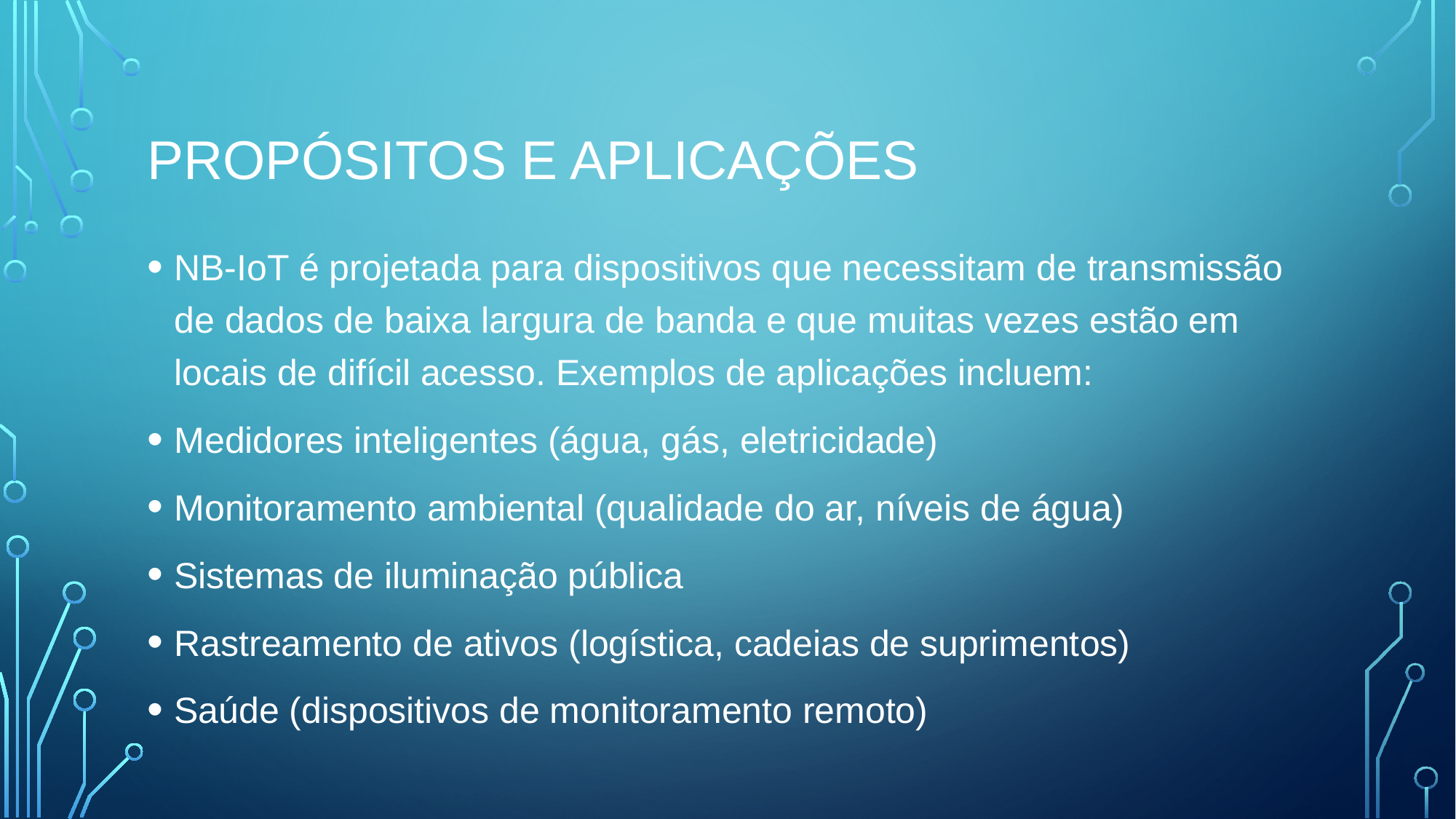

# Propósitos e Aplicações
NB-IoT é projetada para dispositivos que necessitam de transmissão de dados de baixa largura de banda e que muitas vezes estão em locais de difícil acesso. Exemplos de aplicações incluem:
Medidores inteligentes (água, gás, eletricidade)
Monitoramento ambiental (qualidade do ar, níveis de água)
Sistemas de iluminação pública
Rastreamento de ativos (logística, cadeias de suprimentos)
Saúde (dispositivos de monitoramento remoto)